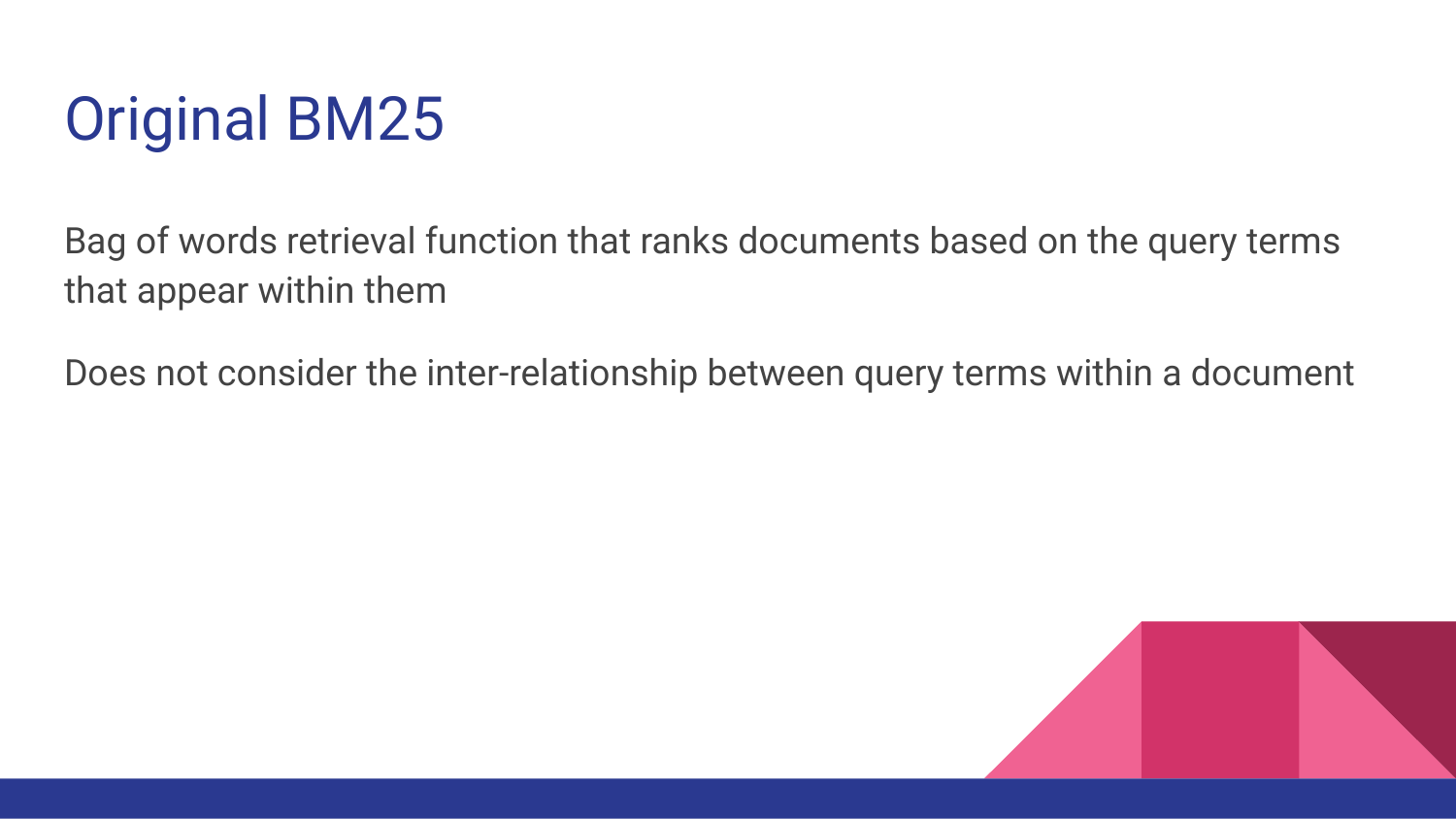

# Original BM25
Bag of words retrieval function that ranks documents based on the query terms that appear within them
Does not consider the inter-relationship between query terms within a document